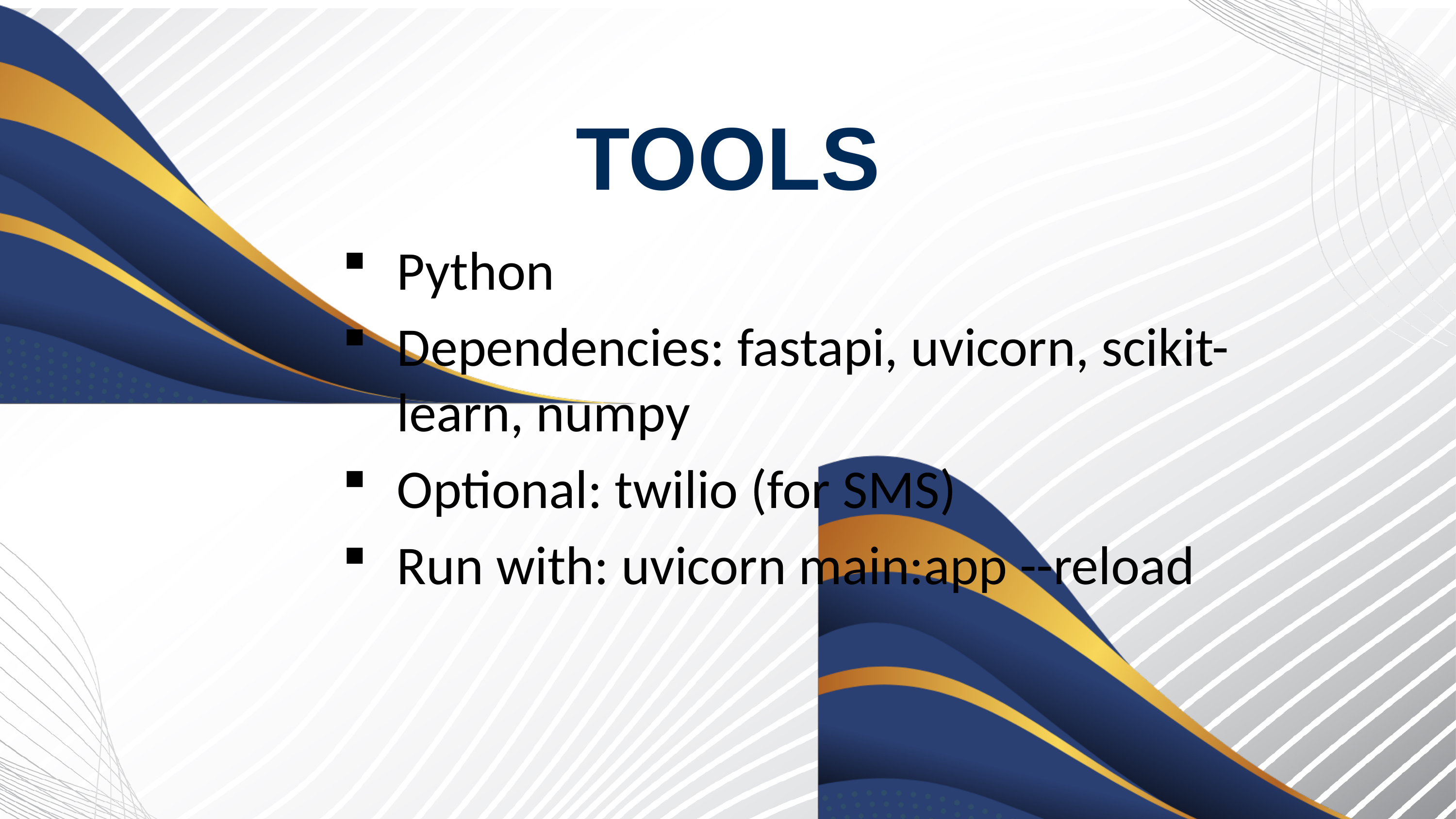

TOOLS
Python
Dependencies: fastapi, uvicorn, scikit-learn, numpy
Optional: twilio (for SMS)
Run with: uvicorn main:app --reload